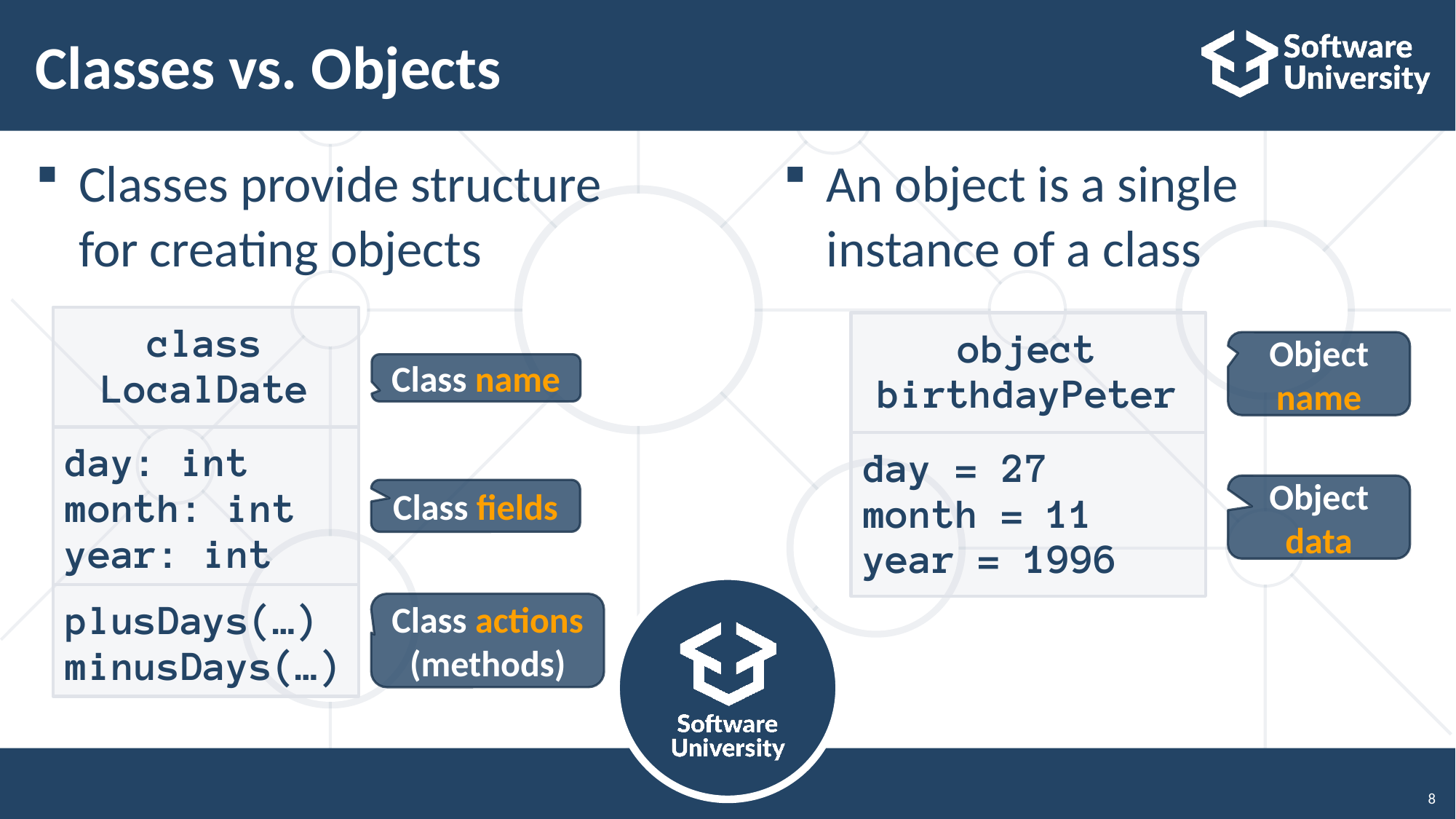

# Classes vs. Objects
Classes provide structure for creating objects
An object is a single
instance of a class
class LocalDate
day: int
month: int
year: int
plusDays(…)
minusDays(…)
object
birthdayPeter
day = 27
month = 11
year = 1996
Object name
Class name
Object data
Class fields
Class actions (methods)
8